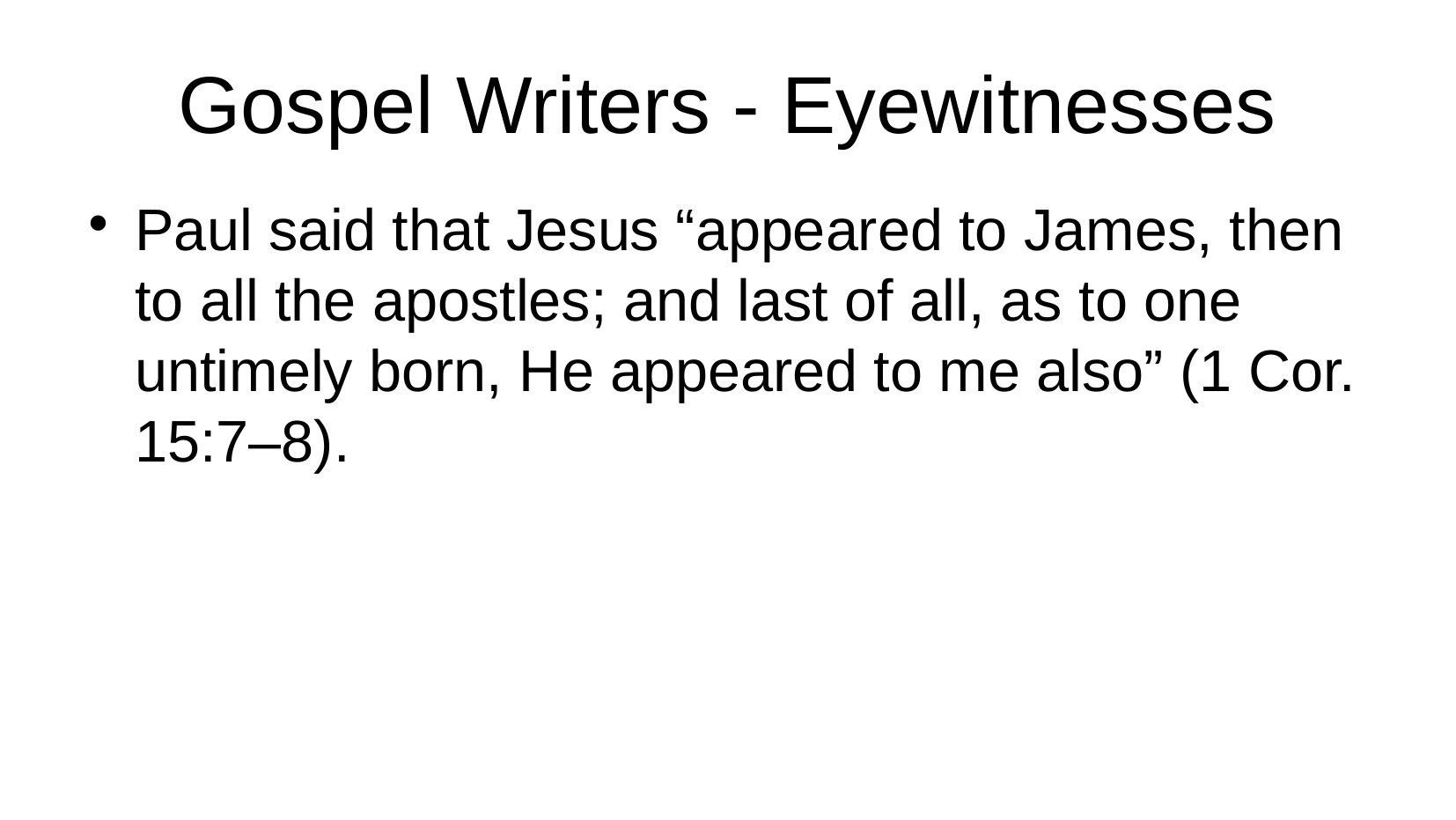

# Gospel Writers - Eyewitnesses
Paul said that Jesus “appeared to James, then to all the apostles; and last of all, as to one untimely born, He appeared to me also” (1 Cor. 15:7–8).